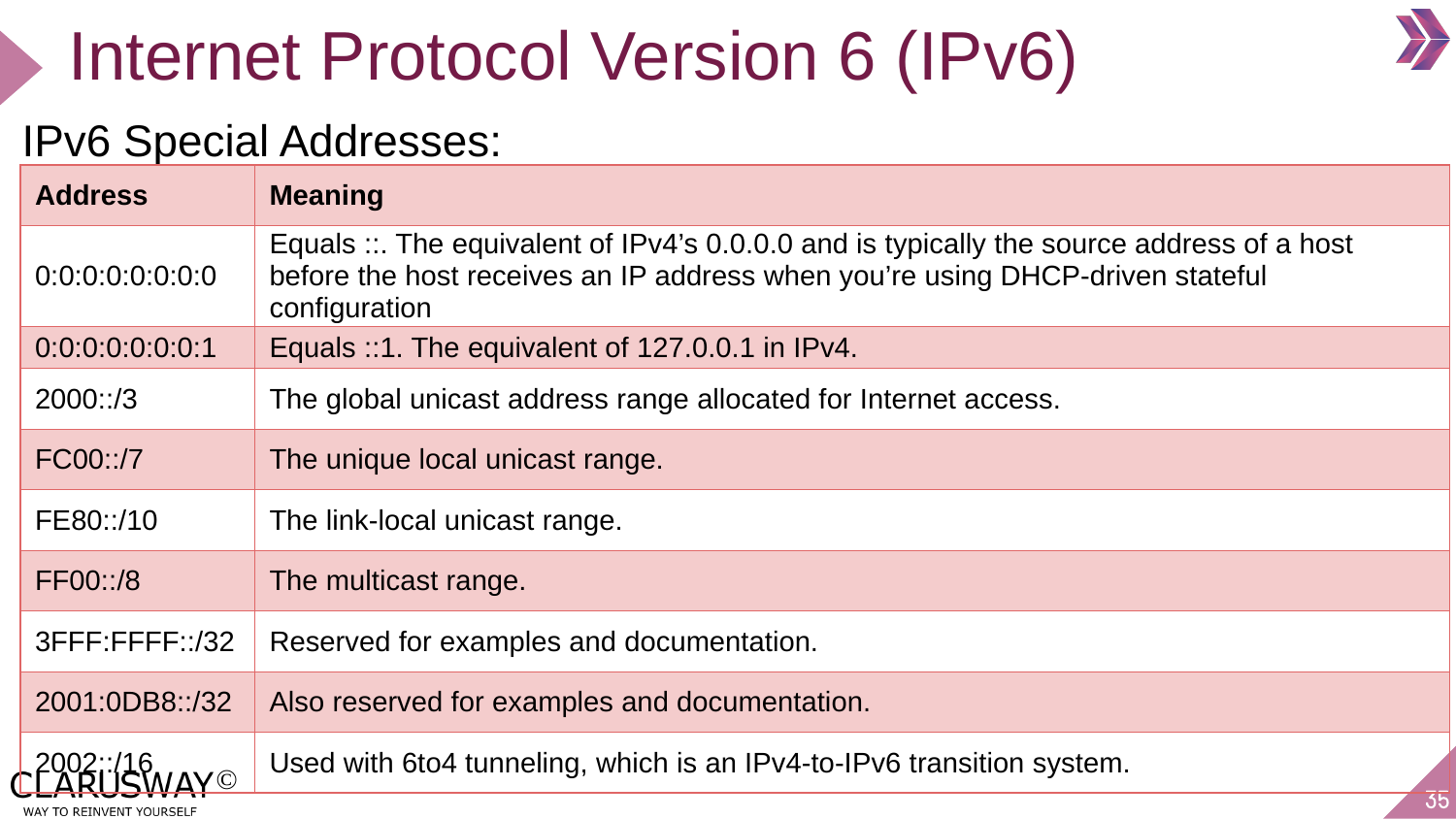

# Internet Protocol Version 6 (IPv6)
IPv6 Special Addresses:
| Address | Meaning |
| --- | --- |
| 0:0:0:0:0:0:0:0 | Equals ::. The equivalent of IPv4’s 0.0.0.0 and is typically the source address of a host before the host receives an IP address when you’re using DHCP-driven stateful configuration |
| 0:0:0:0:0:0:0:1 | Equals ::1. The equivalent of 127.0.0.1 in IPv4. |
| 2000::/3 | The global unicast address range allocated for Internet access. |
| FC00::/7 | The unique local unicast range. |
| FE80::/10 | The link-local unicast range. |
| FF00::/8 | The multicast range. |
| 3FFF:FFFF::/32 | Reserved for examples and documentation. |
| 2001:0DB8::/32 | Also reserved for examples and documentation. |
| 2002::/16 | Used with 6to4 tunneling, which is an IPv4-to-IPv6 transition system. |
35